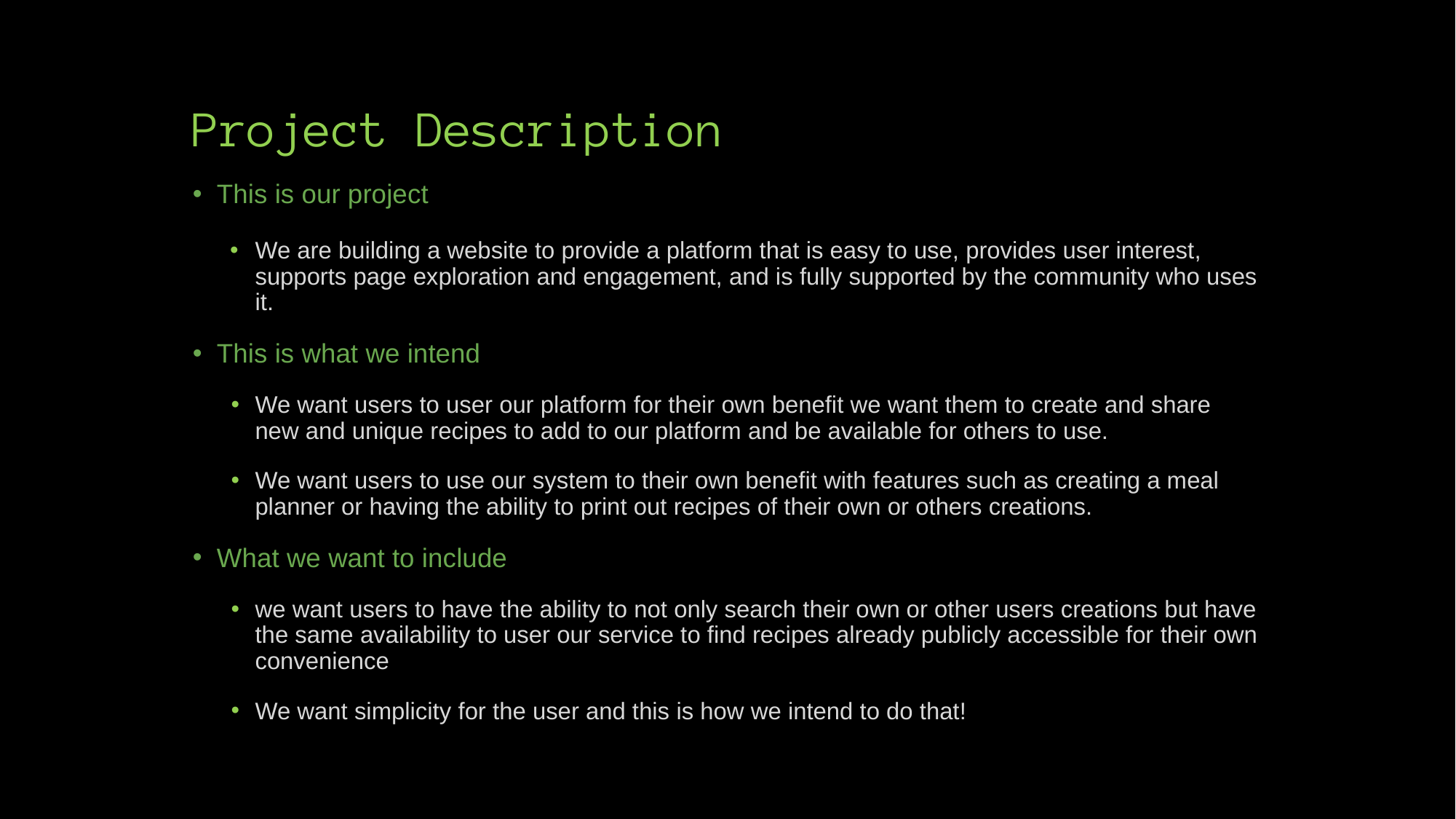

# Project Description
This is our project

We are building a website to provide a platform that is easy to use, provides user interest, supports page exploration and engagement, and is fully supported by the community who uses it.
This is what we intend
We want users to user our platform for their own benefit we want them to create and share new and unique recipes to add to our platform and be available for others to use.
We want users to use our system to their own benefit with features such as creating a meal planner or having the ability to print out recipes of their own or others creations.
What we want to include
we want users to have the ability to not only search their own or other users creations but have the same availability to user our service to find recipes already publicly accessible for their own convenience
We want simplicity for the user and this is how we intend to do that!